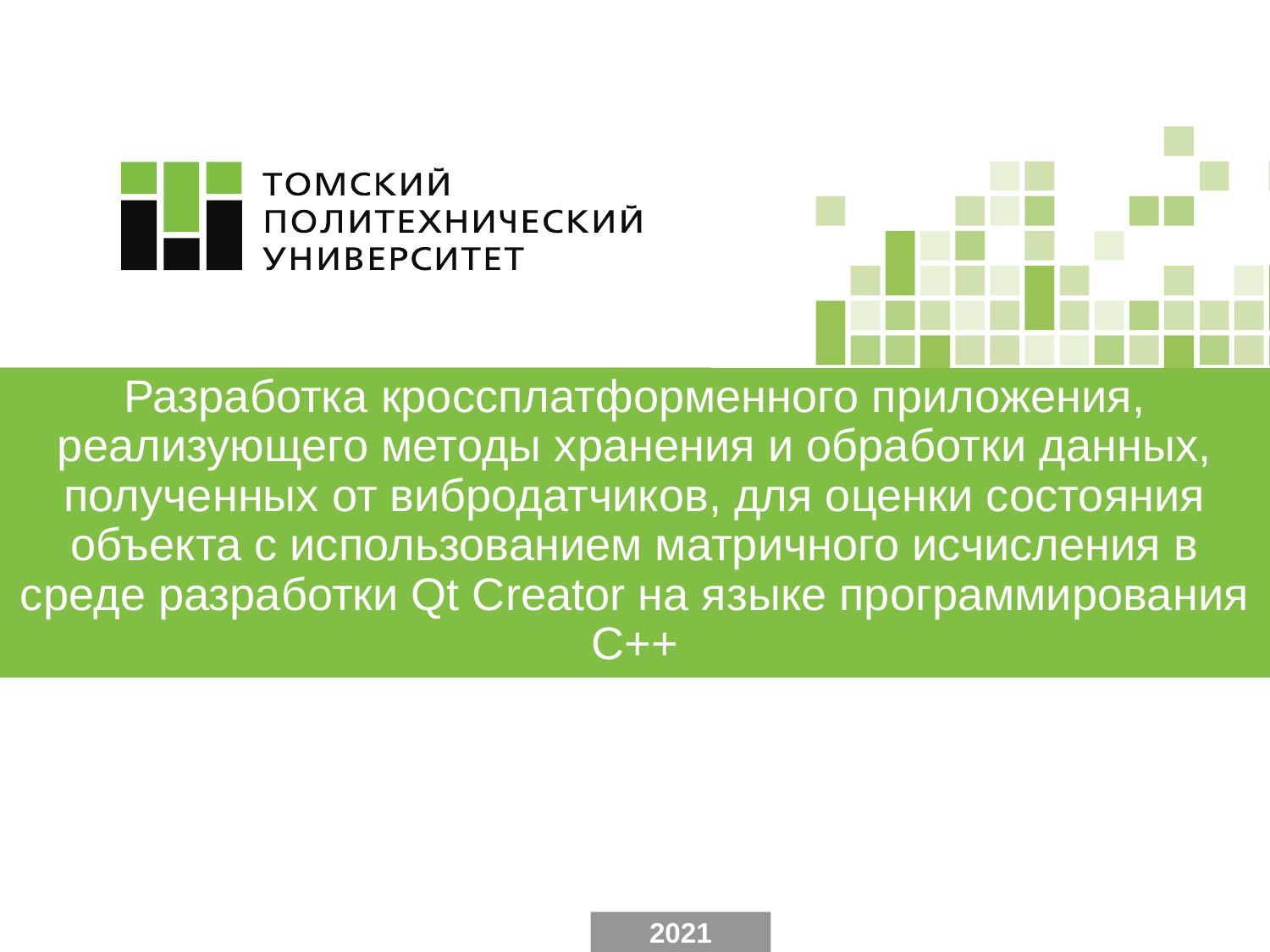

# Разработка кроссплатформенного приложения, реализующего методы хранения и обработки данных, полученных от вибродатчиков, для оценки состояния объекта с использованием матричного исчисления в среде разработки Qt Creator на языке программирования С++